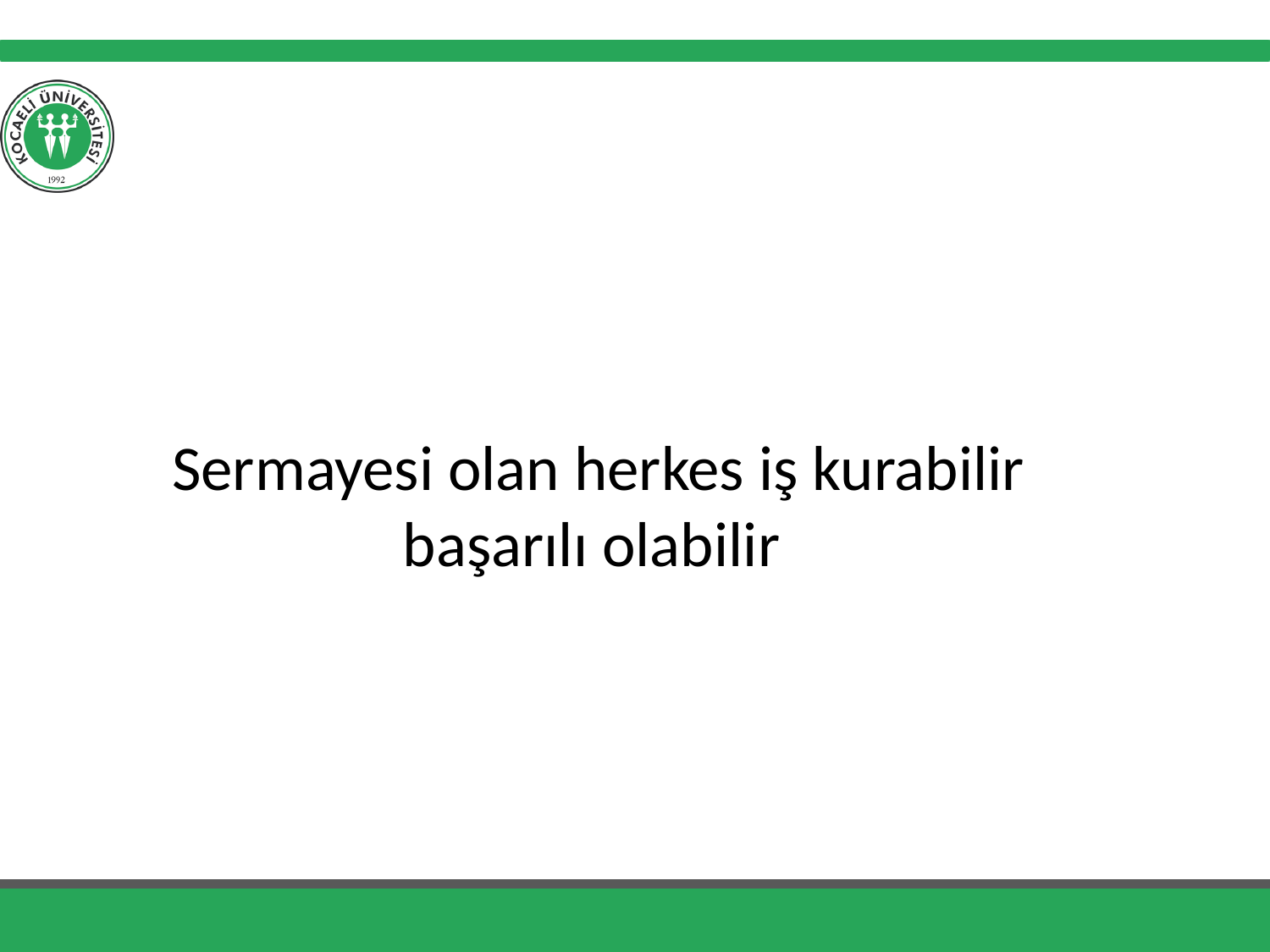

#
Sermayesi olan herkes iş kurabilir başarılı olabilir